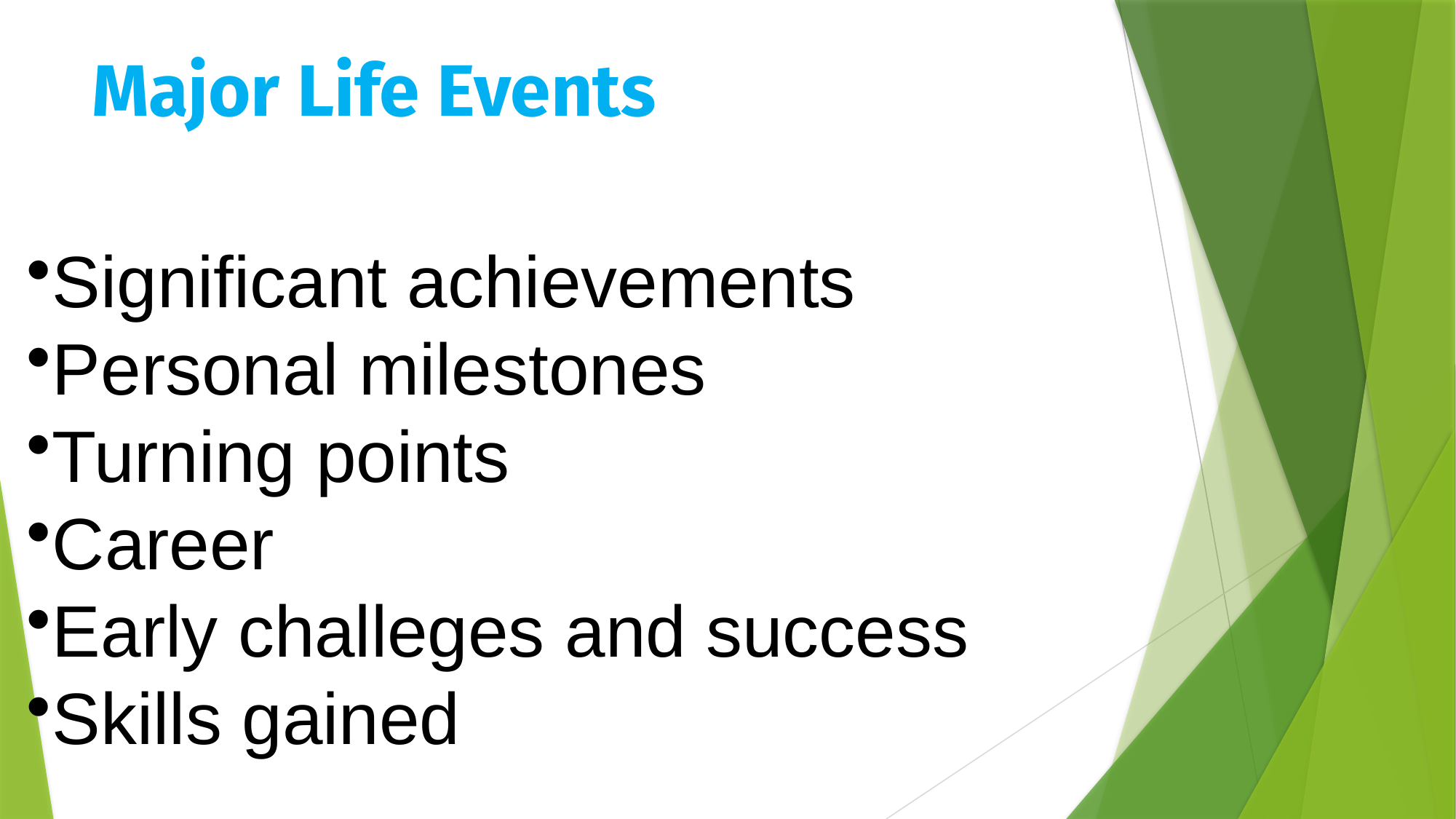

# Major Life Events

Significant achievements
Personal milestones
Turning points
Career
Early challeges and success
Skills gained